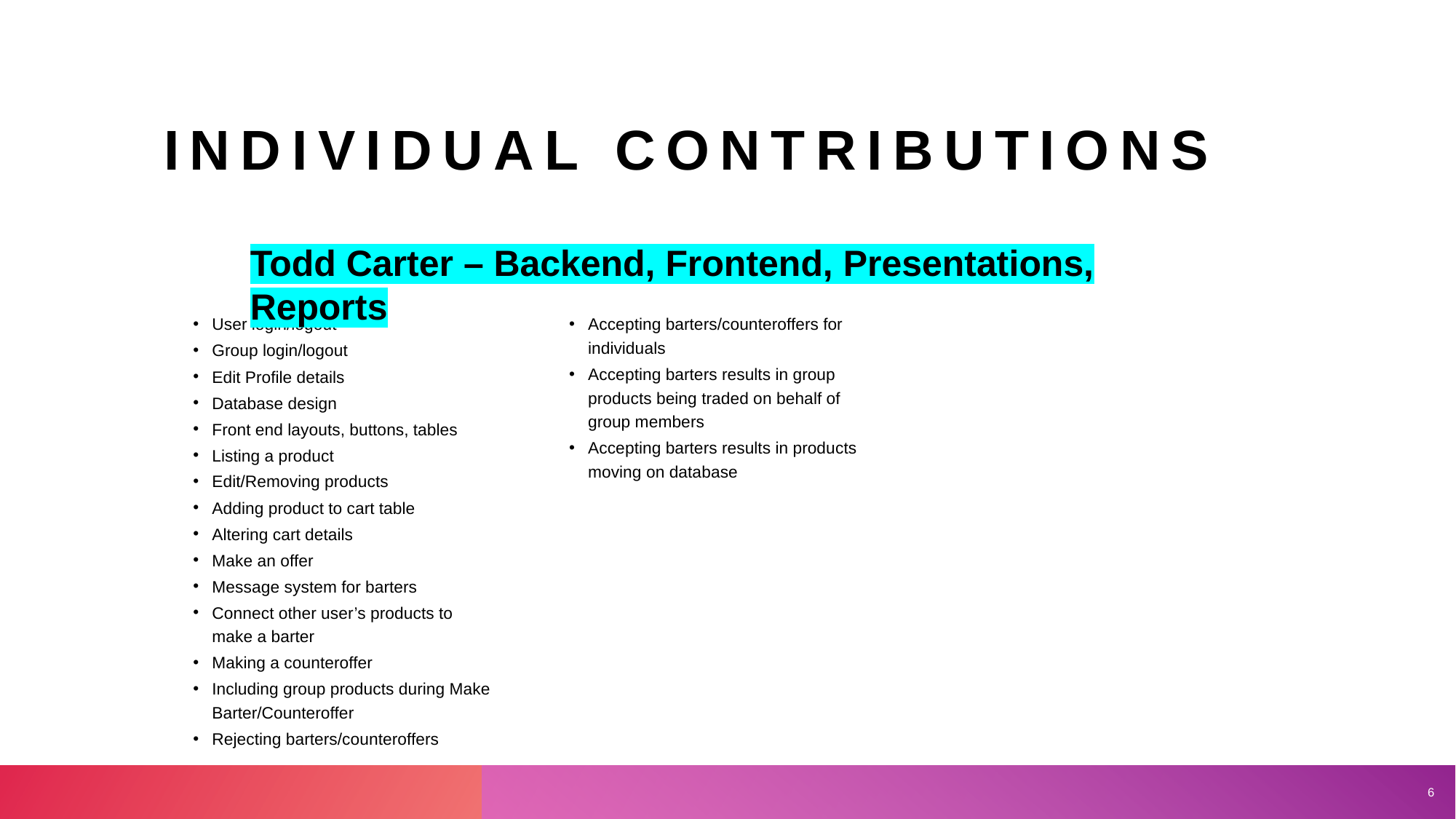

# INDIVIDUAL CONTRIBUTIONS
Todd Carter – Backend, Frontend, Presentations, Reports
User login/logout
Group login/logout
Edit Profile details
Database design
Front end layouts, buttons, tables
Listing a product
Edit/Removing products
Adding product to cart table
Altering cart details
Make an offer
Message system for barters
Connect other user’s products to make a barter
Making a counteroffer
Including group products during Make Barter/Counteroffer
Rejecting barters/counteroffers
Accepting barters/counteroffers for individuals
Accepting barters results in group products being traded on behalf of group members
Accepting barters results in products moving on database

6